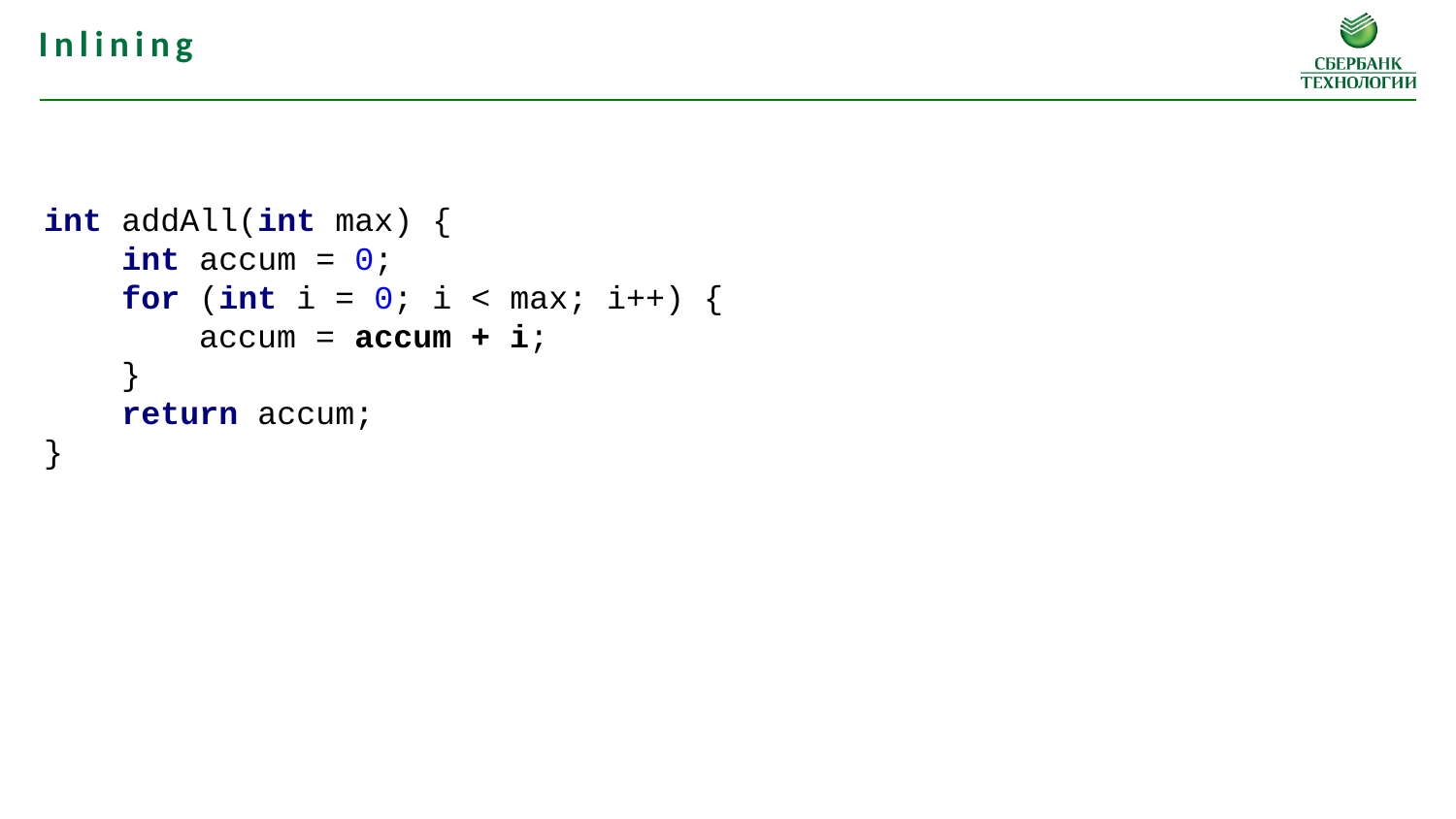

Inlining
int addAll(int max) {
    int accum = 0;
    for (int i = 0; i < max; i++) {
        accum = accum + i;
    }
    return accum;
}